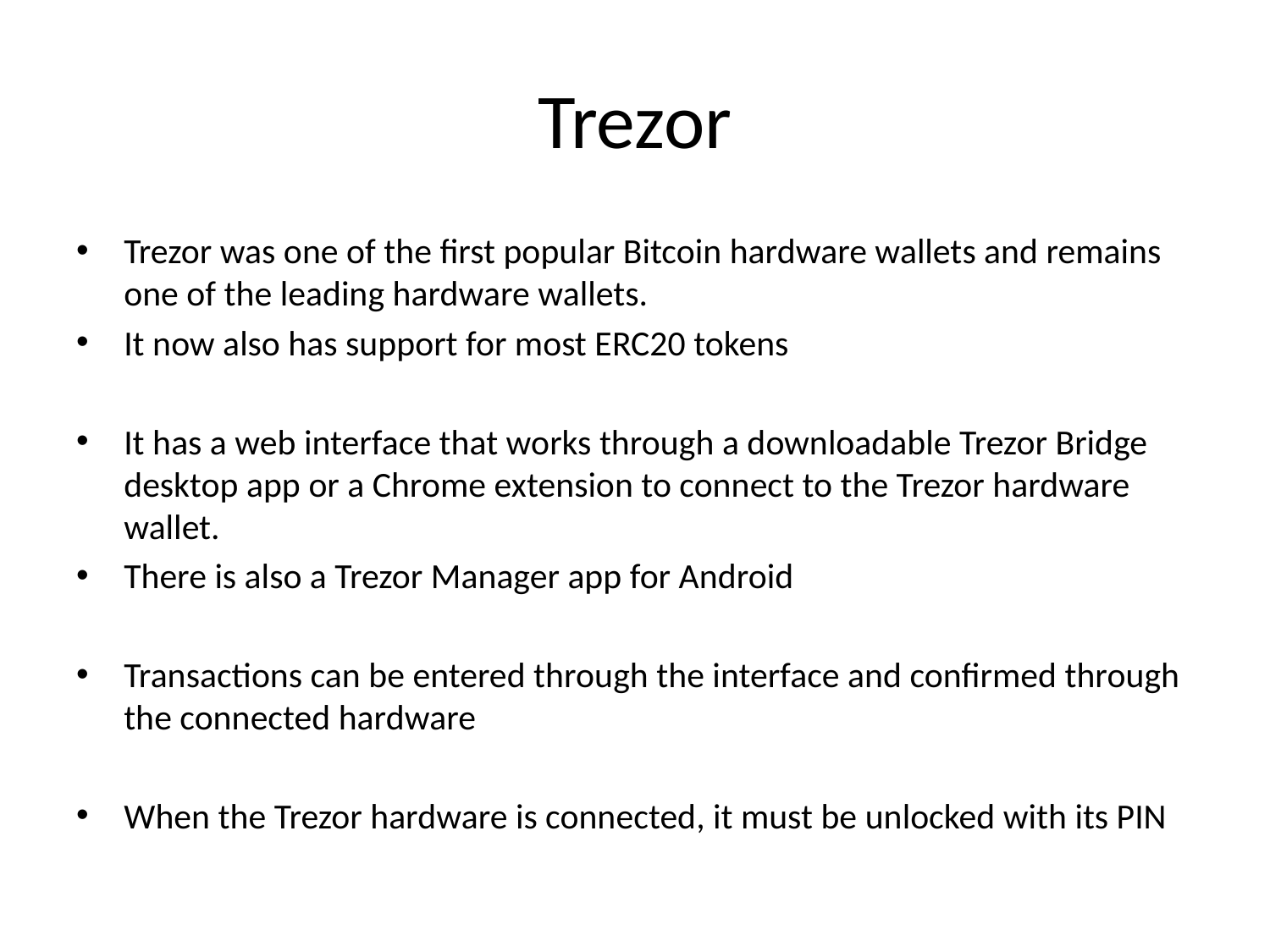

# Trezor
Trezor was one of the first popular Bitcoin hardware wallets and remains one of the leading hardware wallets.
It now also has support for most ERC20 tokens

It has a web interface that works through a downloadable Trezor Bridge desktop app or a Chrome extension to connect to the Trezor hardware wallet.
There is also a Trezor Manager app for Android

Transactions can be entered through the interface and confirmed through the connected hardware

When the Trezor hardware is connected, it must be unlocked with its PIN